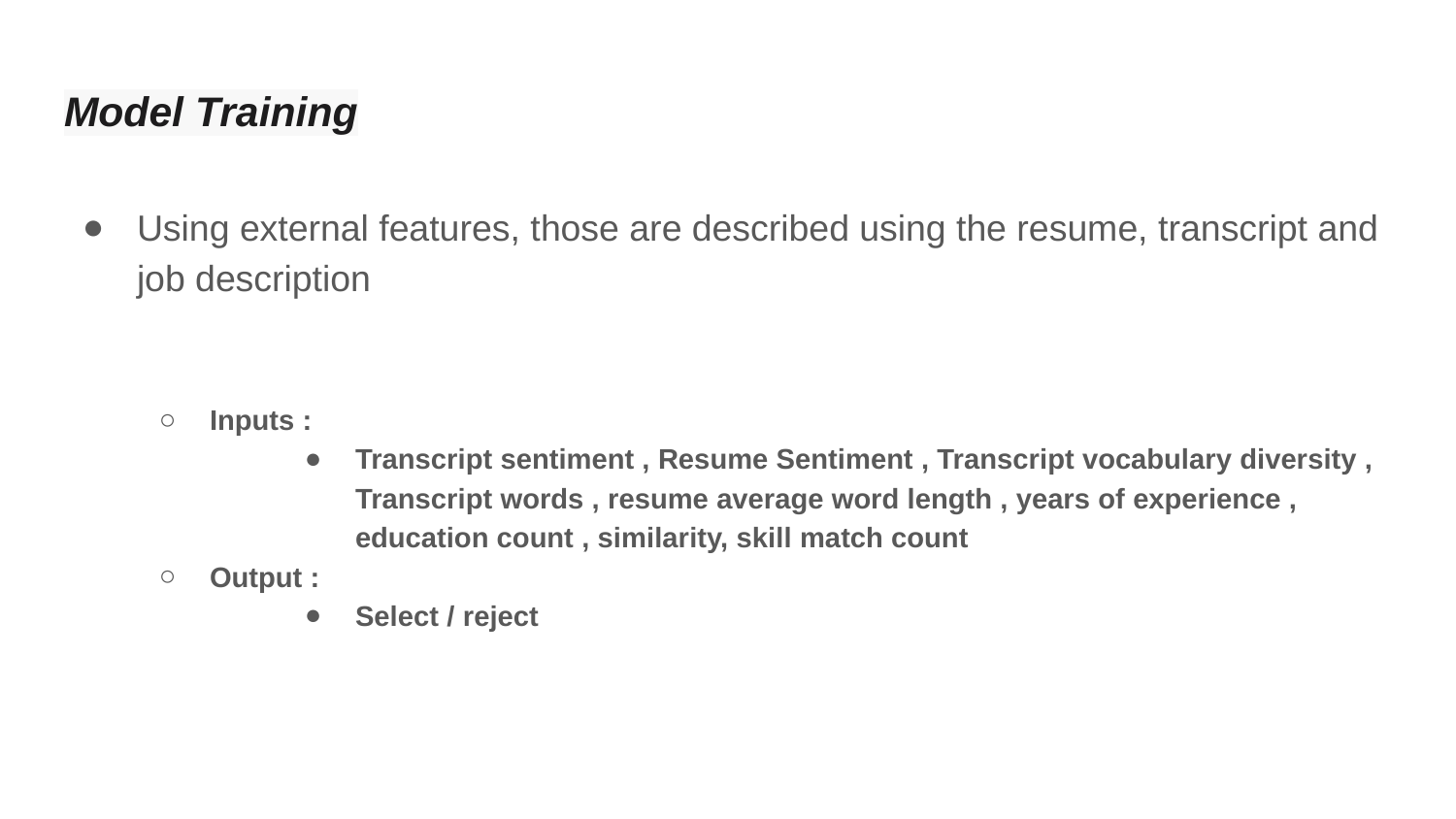

# Model Training
Using external features, those are described using the resume, transcript and job description

Inputs :
Transcript sentiment , Resume Sentiment , Transcript vocabulary diversity , Transcript words , resume average word length , years of experience , education count , similarity, skill match count
Output :
Select / reject